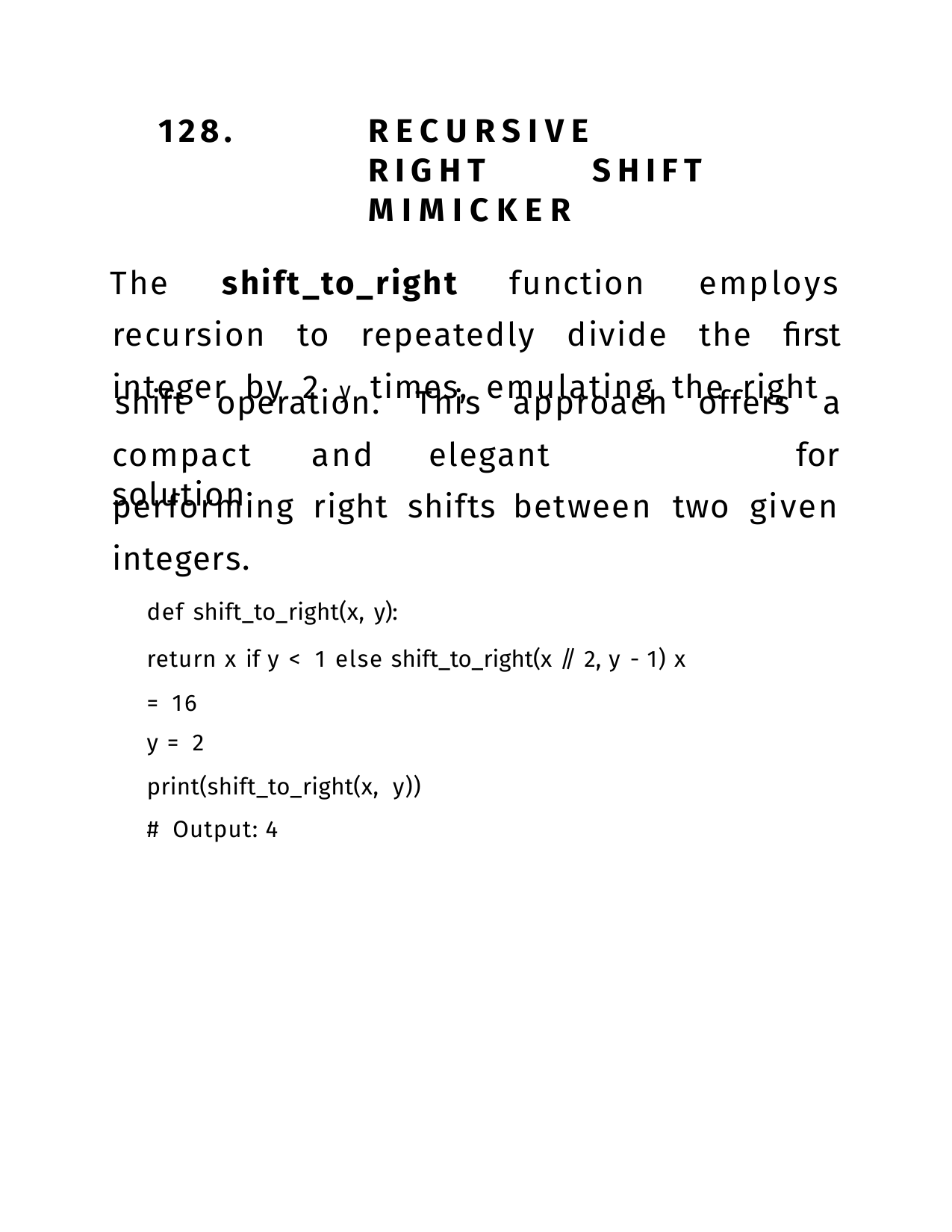

128.	RECURSIVE	RIGHT	SHIFT MIMICKER
The   shift_to_right   function   employs recursion  to  repeatedly  divide  the  first integer  by  2  y  times,  emulating  the  right
shift	operation.	This	approach	offers	a
for
compact	and	elegant	solution
performing	right	shifts	between	two	given integers.
def shift_to_right(x, y):
return x if y < 1 else shift_to_right(x // 2, y - 1) x = 16
y = 2
print(shift_to_right(x, y)) # Output: 4